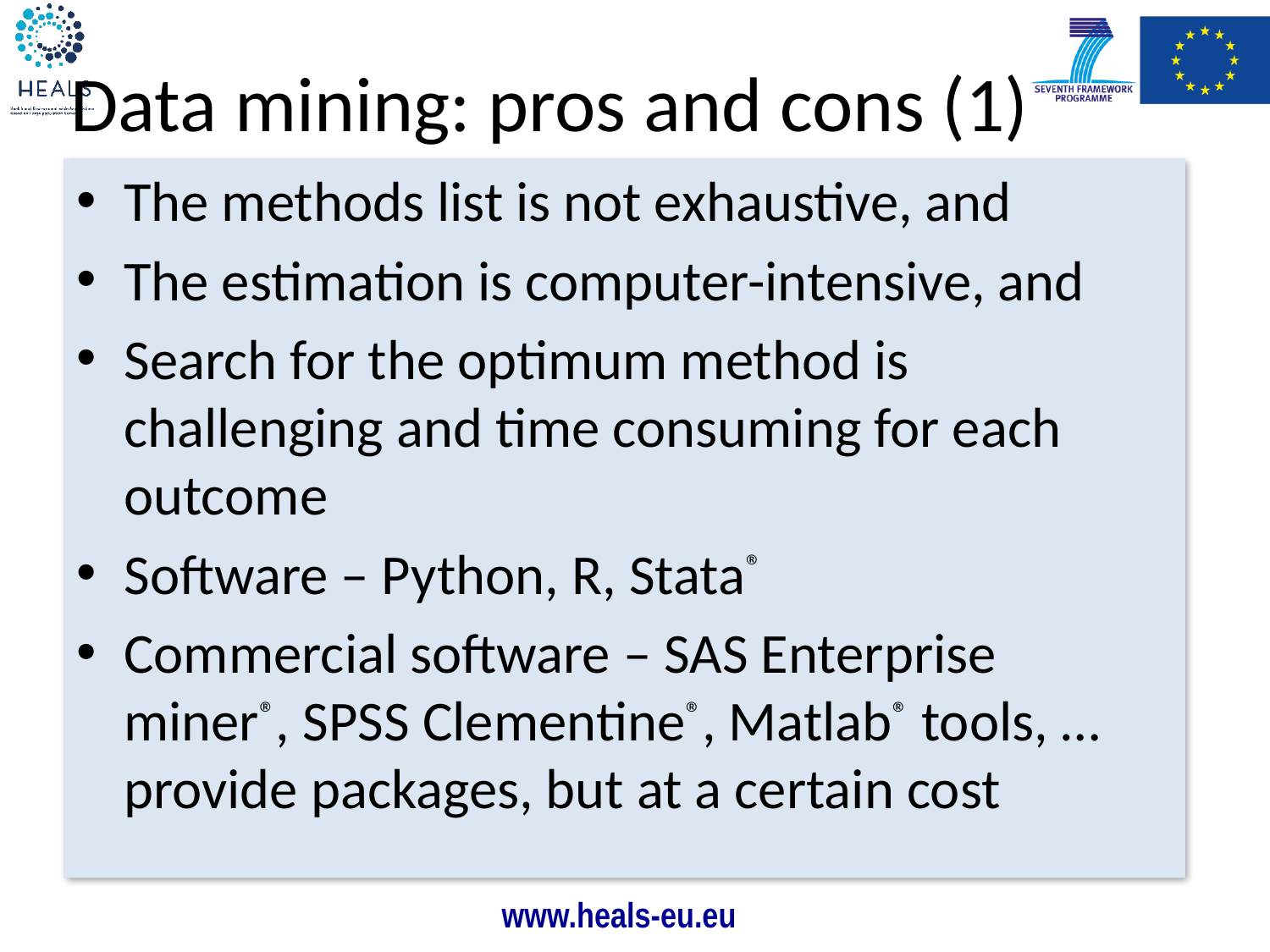

# Data mining: pros and cons (1)
The methods list is not exhaustive, and
The estimation is computer-intensive, and
Search for the optimum method is challenging and time consuming for each outcome
Software – Python, R, Stata®
Commercial software – SAS Enterprise miner®, SPSS Clementine®, Matlab® tools, … provide packages, but at a certain cost